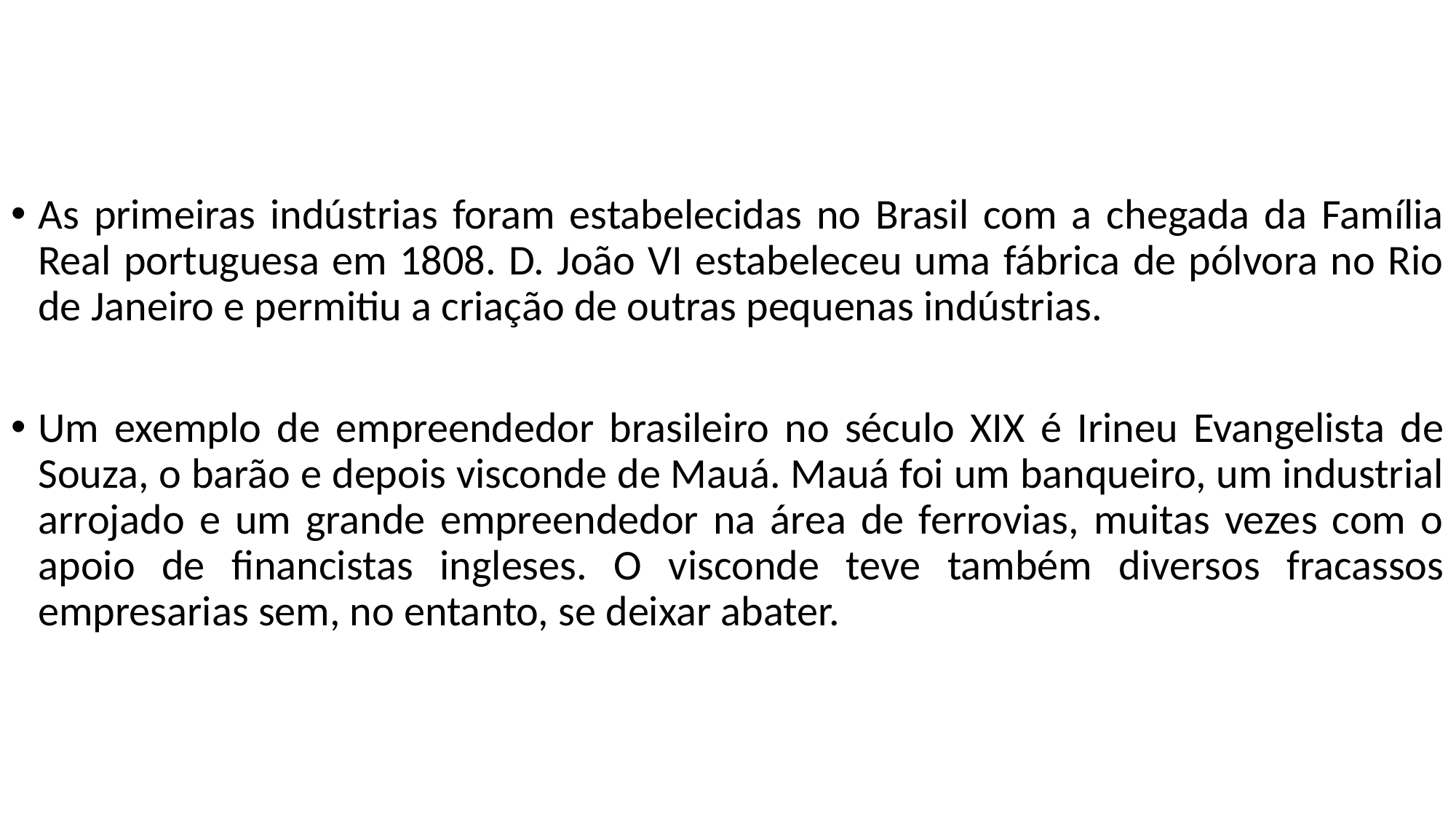

As primeiras indústrias foram estabelecidas no Brasil com a chegada da Família Real portuguesa em 1808. D. João VI estabeleceu uma fábrica de pólvora no Rio de Janeiro e permitiu a criação de outras pequenas indústrias.

Um exemplo de empreendedor brasileiro no século XIX é Irineu Evangelista de Souza, o barão e depois visconde de Mauá. Mauá foi um banqueiro, um industrial arrojado e um grande empreendedor na área de ferrovias, muitas vezes com o apoio de financistas ingleses. O visconde teve também diversos fracassos empresarias sem, no entanto, se deixar abater.